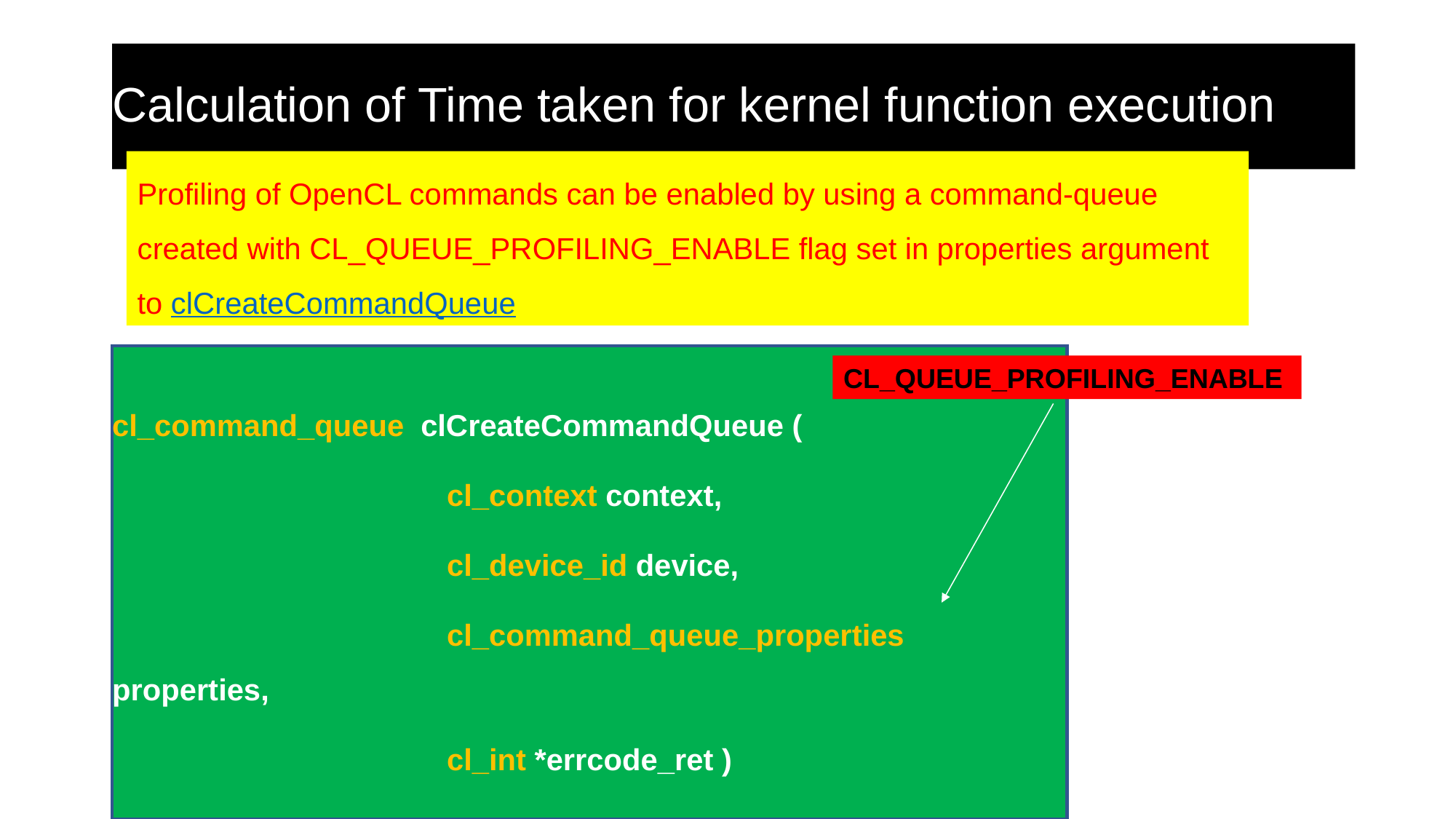

# Calculation of Time taken for kernel function execution
Profiling of OpenCL commands can be enabled by using a command-queue created with CL_QUEUE_PROFILING_ENABLE flag set in properties argument  to clCreateCommandQueue
cl_command_queue  clCreateCommandQueue (
                                        cl_context context,
                                        cl_device_id device,
                                        cl_command_queue_properties properties,
                                        cl_int *errcode_ret )
CL_QUEUE_PROFILING_ENABLE